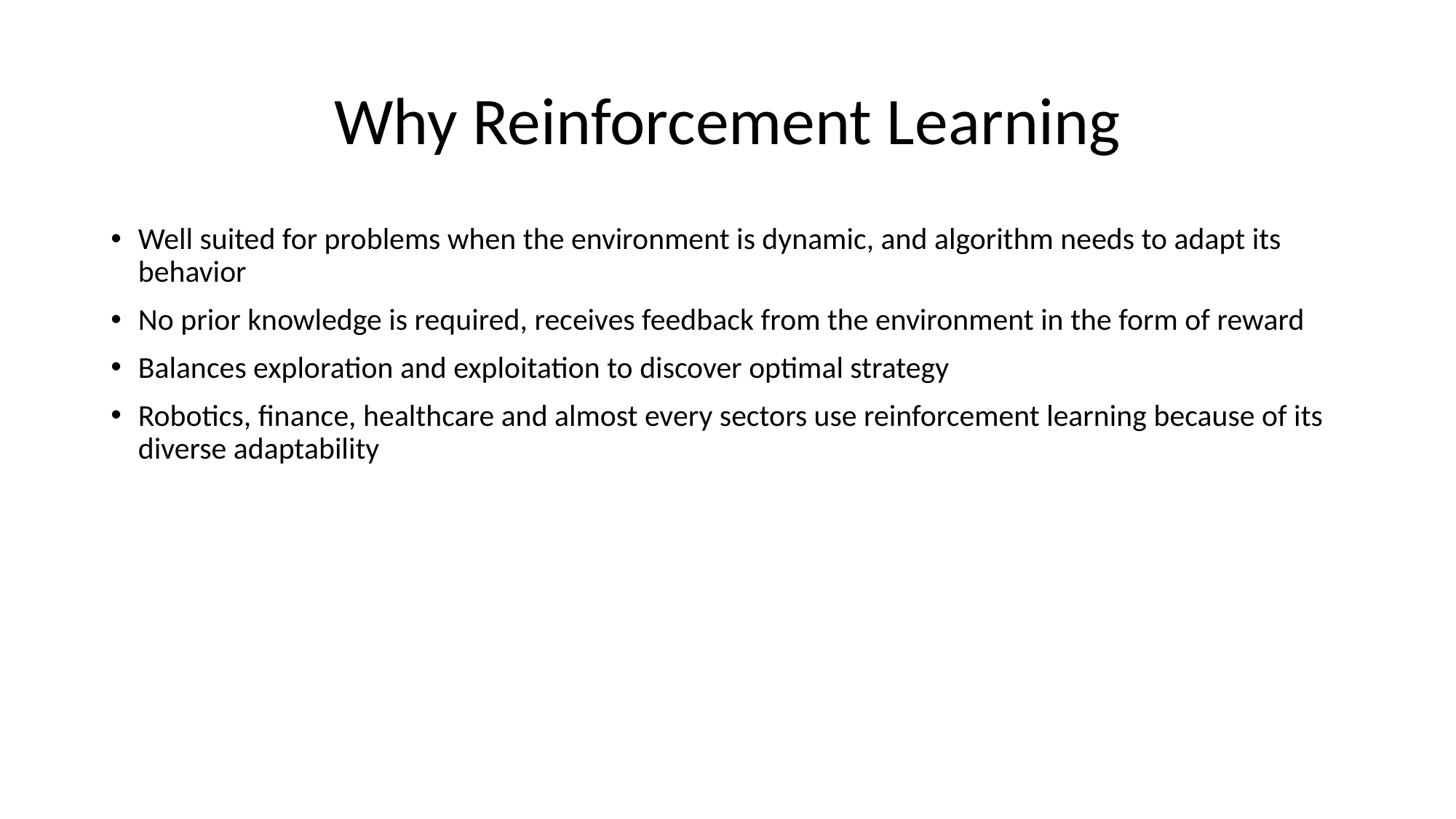

# Why Reinforcement Learning
Well suited for problems when the environment is dynamic, and algorithm needs to adapt its behavior
No prior knowledge is required, receives feedback from the environment in the form of reward
Balances exploration and exploitation to discover optimal strategy
Robotics, finance, healthcare and almost every sectors use reinforcement learning because of its diverse adaptability